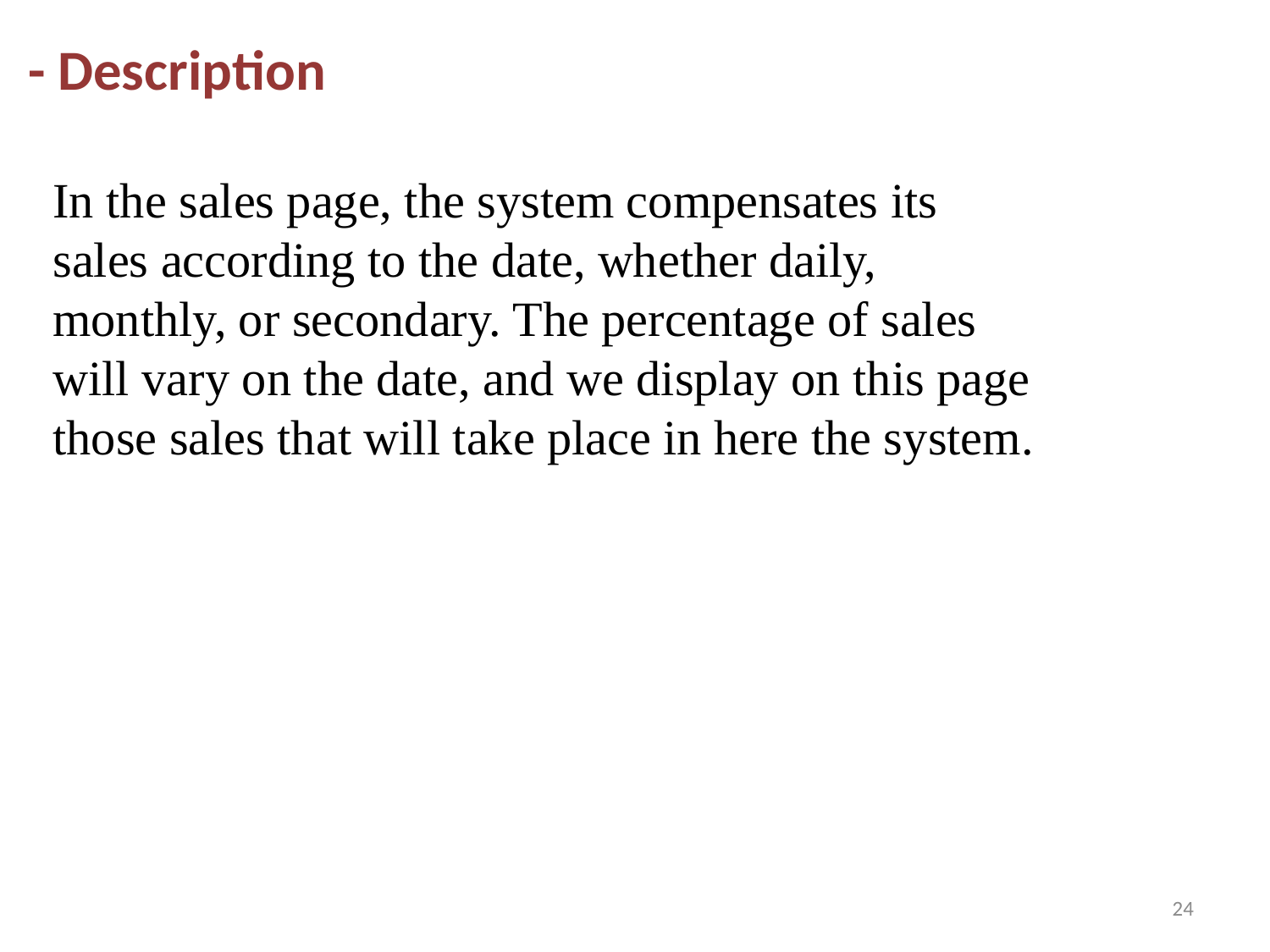

- Description

In the sales page, the system compensates its sales according to the date, whether daily, monthly, or secondary. The percentage of sales will vary on the date, and we display on this page those sales that will take place in here the system.
24